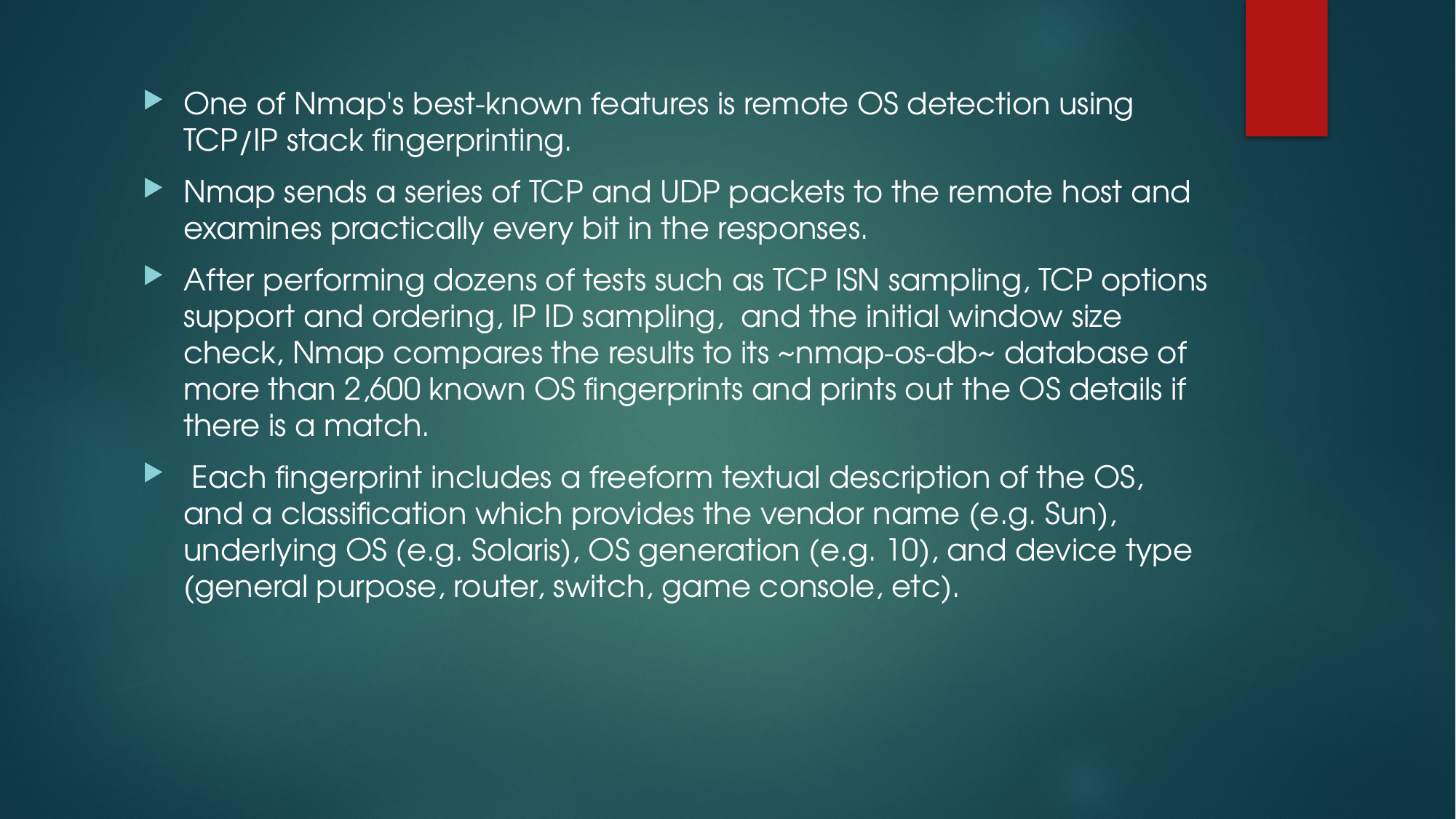

One of Nmap's best-known features is remote OS detection using TCP/IP stack fingerprinting.
Nmap sends a series of TCP and UDP packets to the remote host and examines practically every bit in the responses.
After performing dozens of tests such as TCP ISN sampling, TCP options support and ordering, IP ID sampling,  and the initial window size check, Nmap compares the results to its ~nmap-os-db~ database of more than 2,600 known OS fingerprints and prints out the OS details if there is a match.
 Each fingerprint includes a freeform textual description of the OS, and a classification which provides the vendor name (e.g. Sun), underlying OS (e.g. Solaris), OS generation (e.g. 10), and device type (general purpose, router, switch, game console, etc).